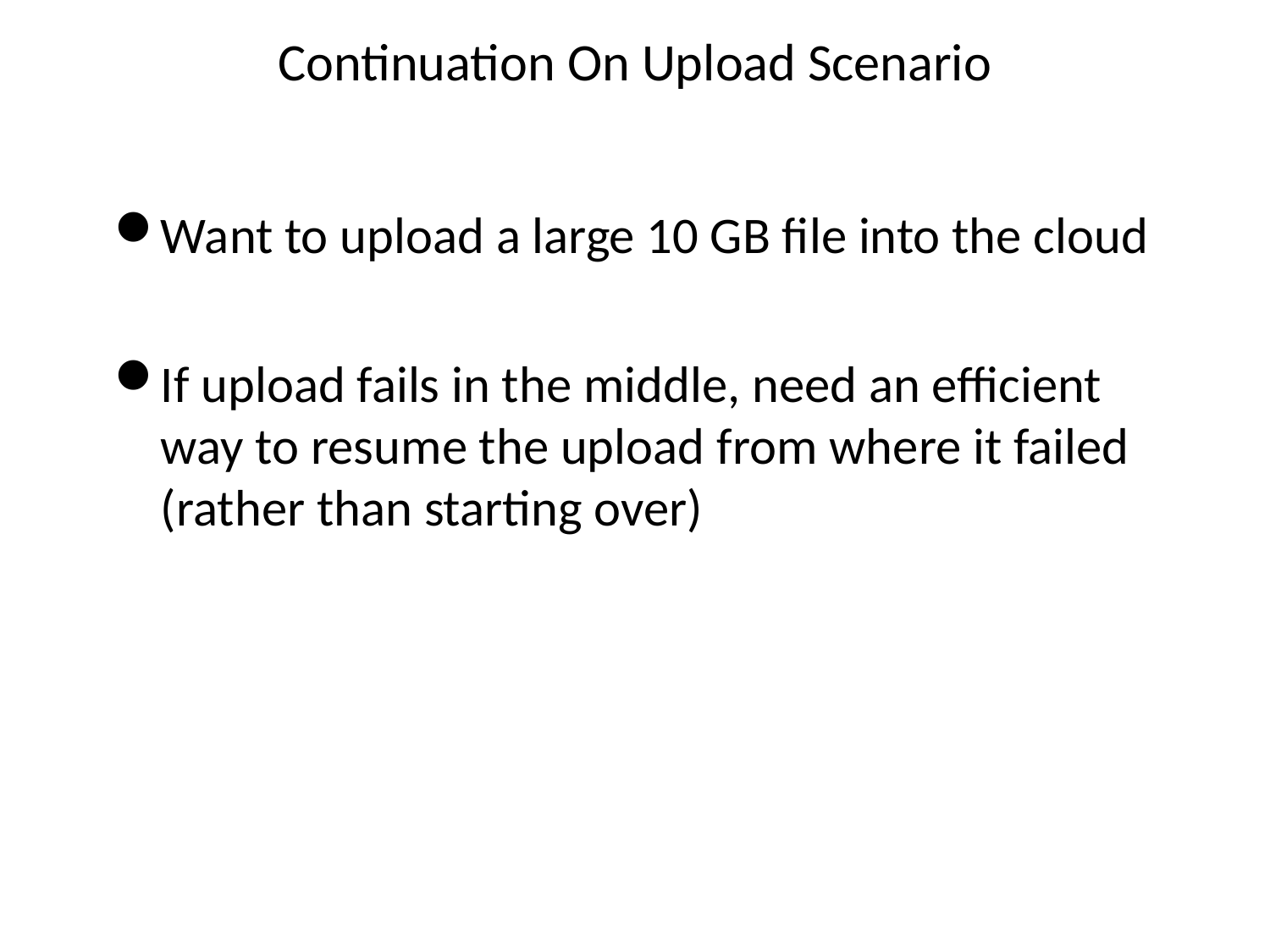

# Continuation On Upload Scenario
Want to upload a large 10 GB file into the cloud

If upload fails in the middle, need an efficient way to resume the upload from where it failed (rather than starting over)